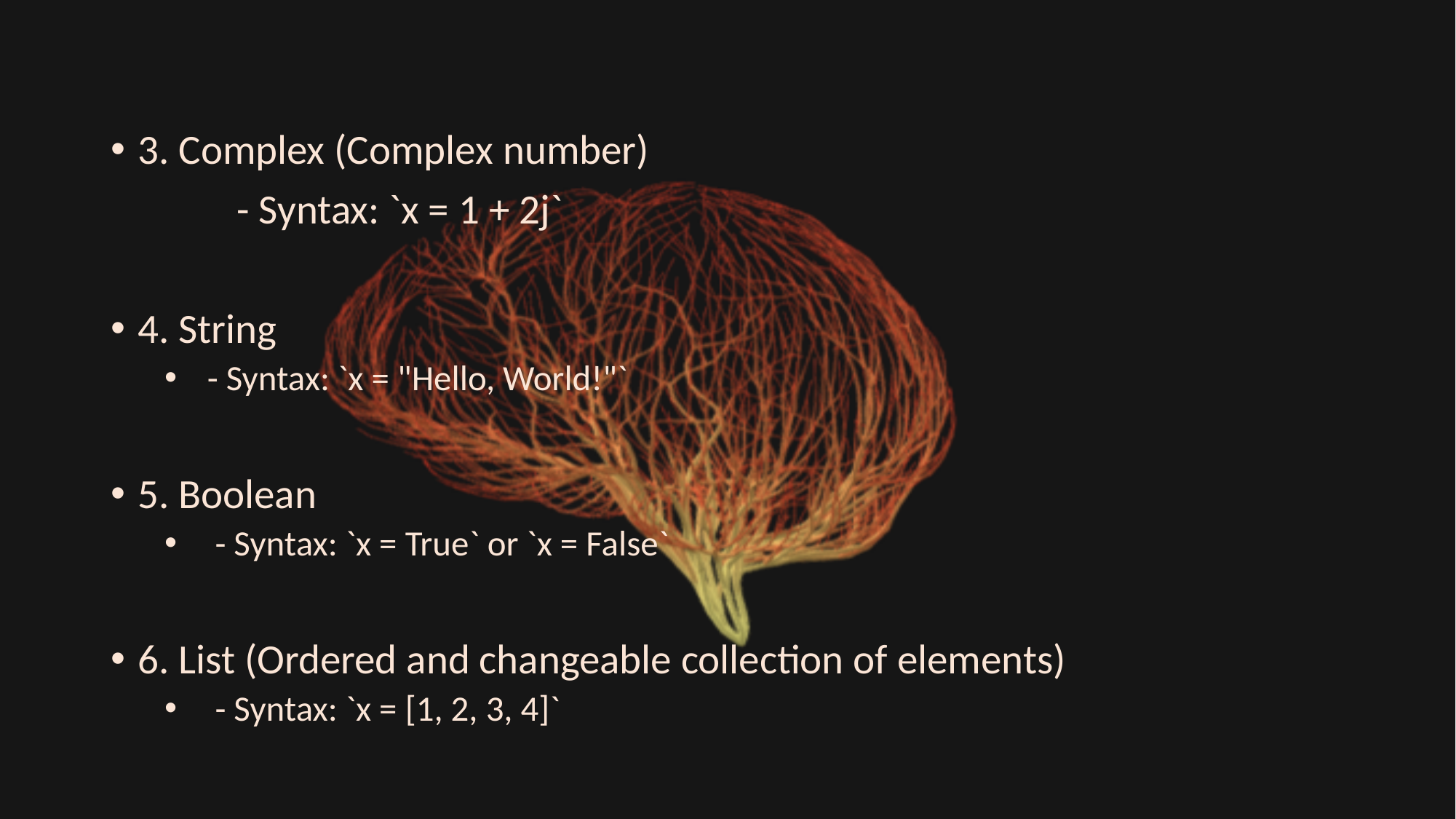

#

3. Complex (Complex number)
 	  - Syntax: `x = 1 + 2j`

4. String
  - Syntax: `x = "Hello, World!"`

5. Boolean
   - Syntax: `x = True` or `x = False`

6. List (Ordered and changeable collection of elements)
   - Syntax: `x = [1, 2, 3, 4]`